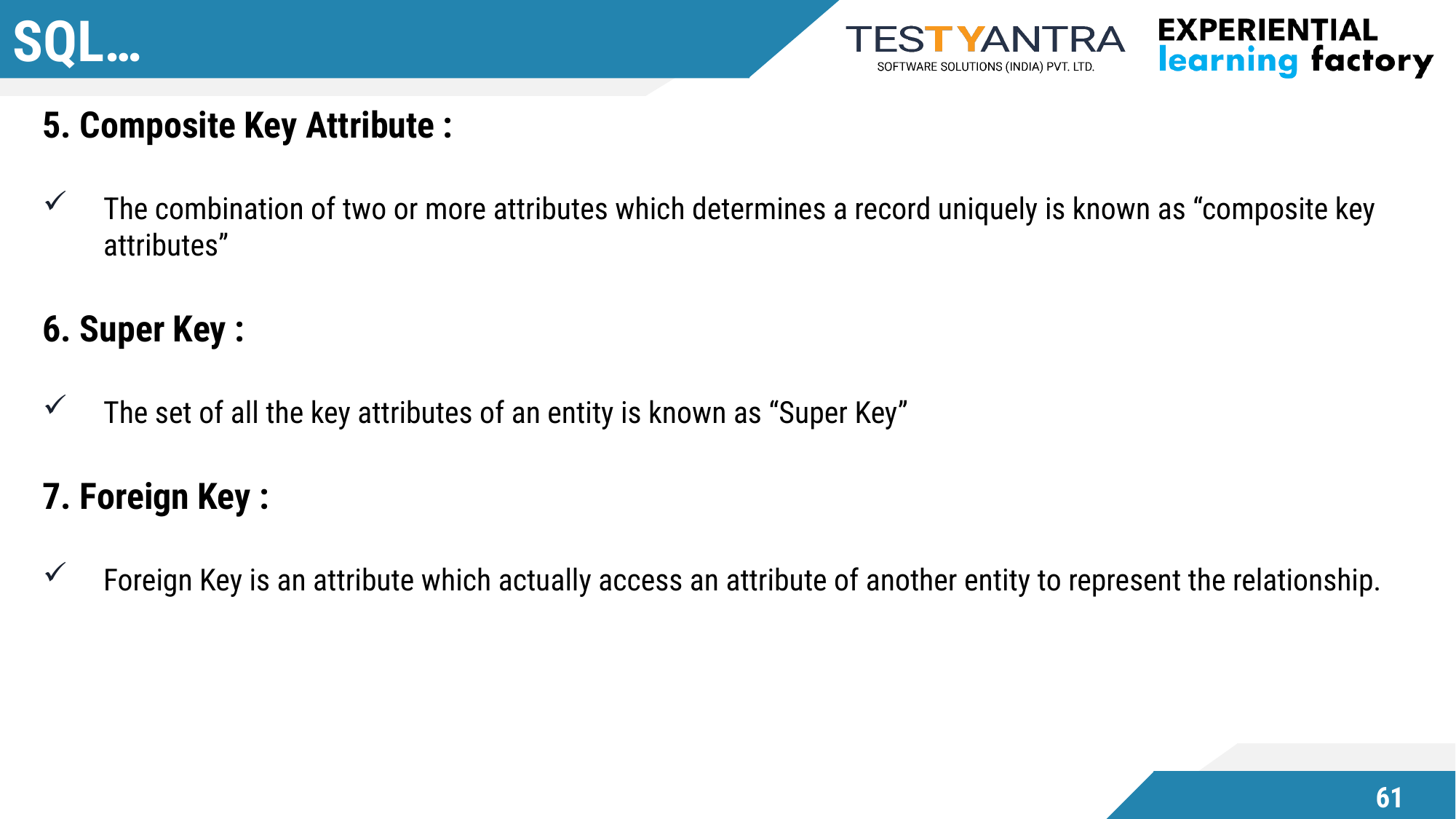

# SQL…
5. Composite Key Attribute :

The combination of two or more attributes which determines a record uniquely is known as “composite key attributes”

6. Super Key :

The set of all the key attributes of an entity is known as “Super Key”

7. Foreign Key :

Foreign Key is an attribute which actually access an attribute of another entity to represent the relationship.
61